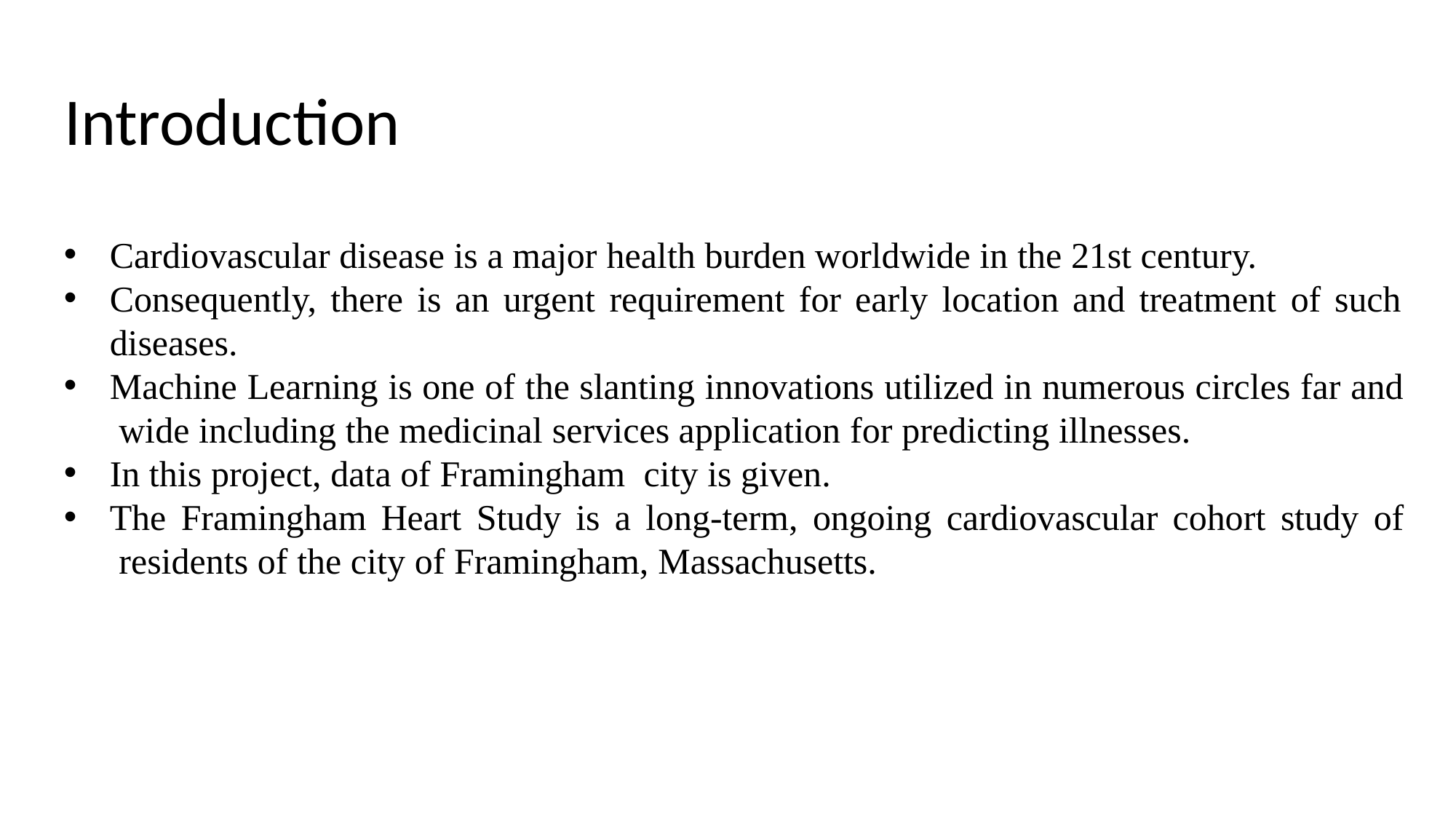

# Introduction
Cardiovascular disease is a major health burden worldwide in the 21st century.
Consequently, there is an urgent requirement for early location and treatment of such
diseases.
Machine Learning is one of the slanting innovations utilized in numerous circles far and  wide including the medicinal services application for predicting illnesses.
In this project, data of Framingham city is given.
The Framingham Heart Study is a long-term, ongoing cardiovascular cohort study of  residents of the city of Framingham, Massachusetts.